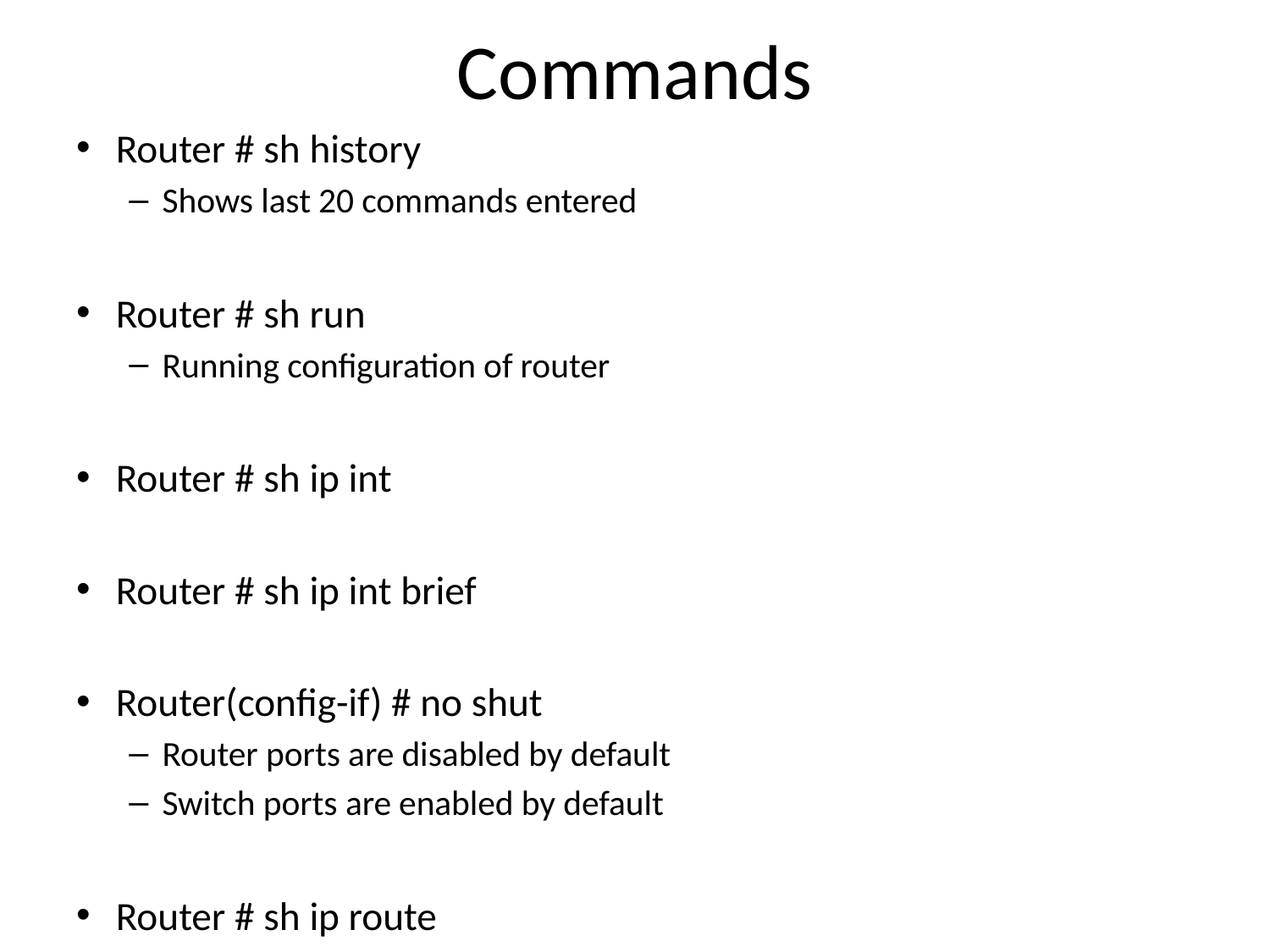

# Commands
Router # sh history
Shows last 20 commands entered

Router # sh run
Running configuration of router

Router # sh ip int

Router # sh ip int brief

Router(config-if) # no shut
Router ports are disabled by default
Switch ports are enabled by default

Router # sh ip route